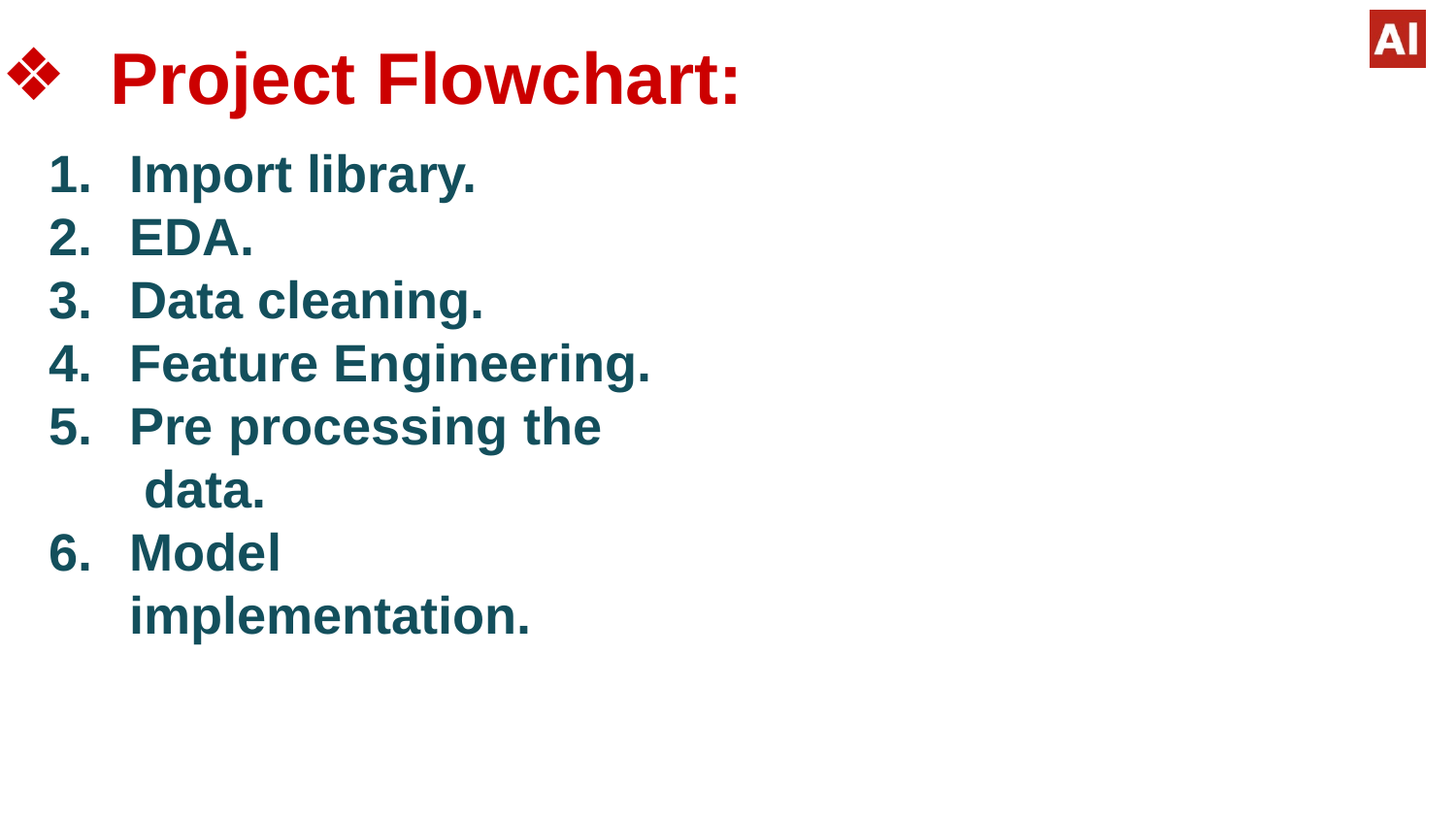

Project Flowchart:
Import library.
EDA.
Data cleaning.
Feature Engineering.
Pre processing the  data.
Model
implementation.